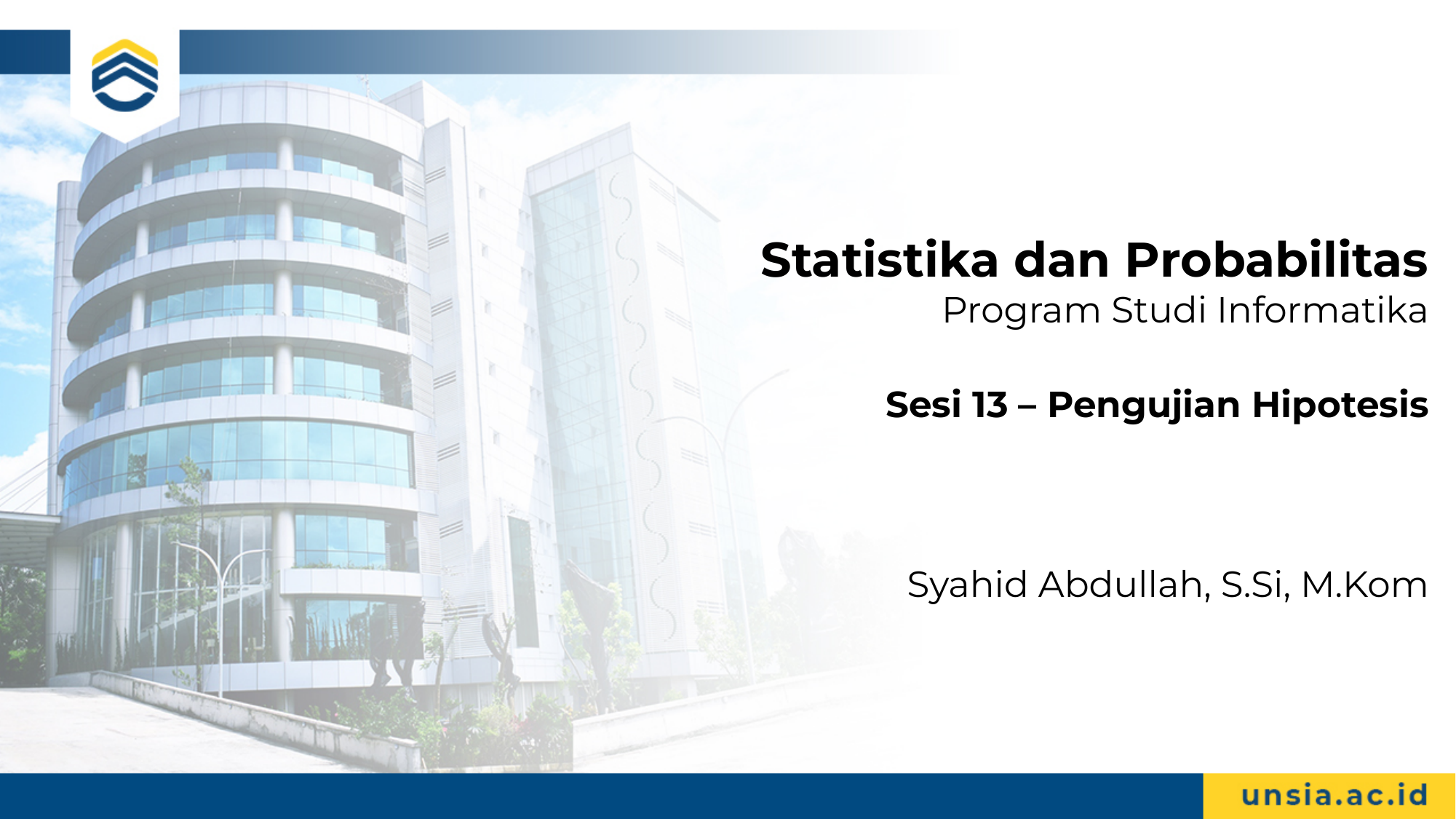

# Statistika dan Probabilitas Program Studi Informatika Sesi 13 – Pengujian Hipotesis
Syahid Abdullah, S.Si, M.Kom